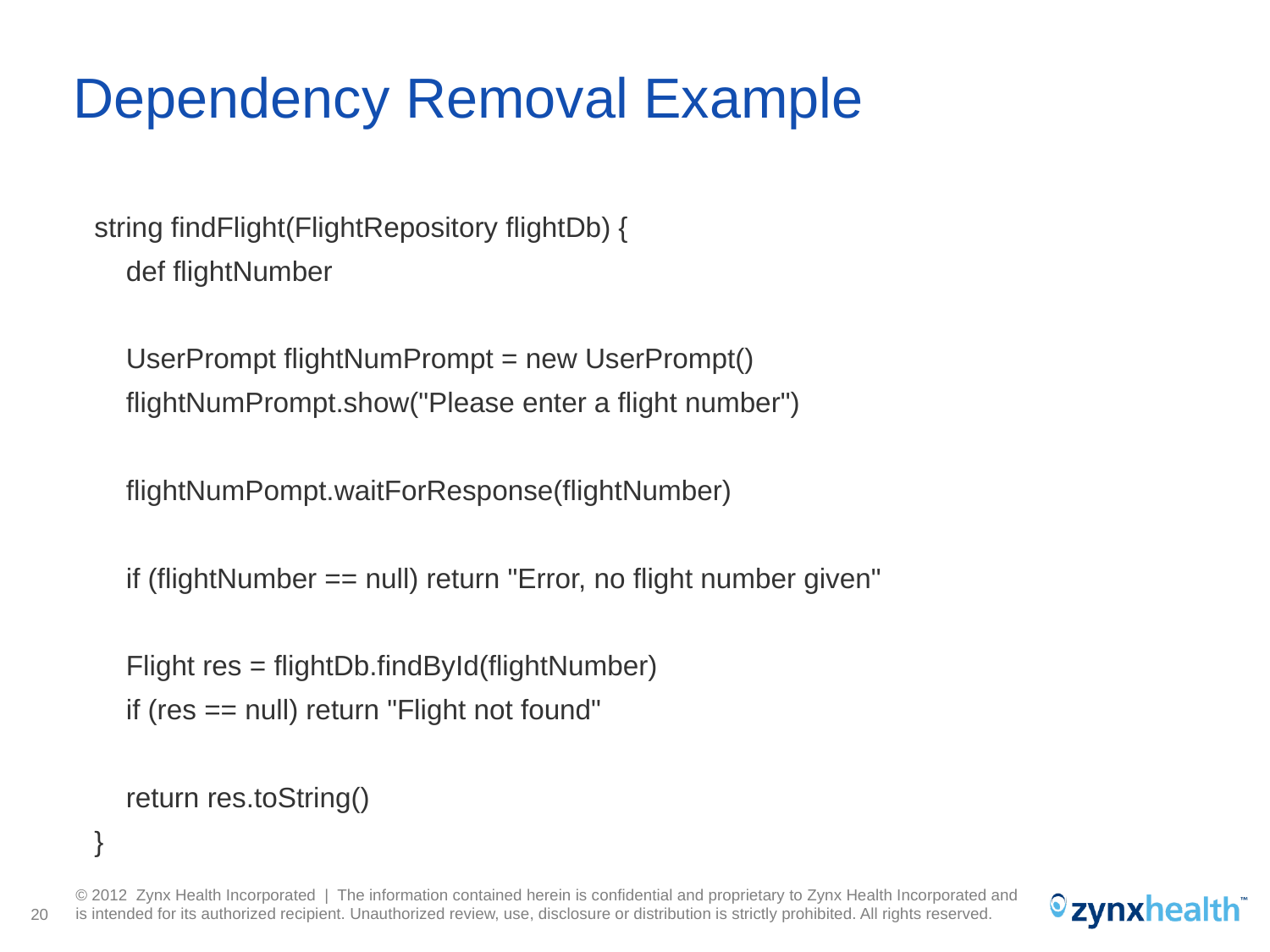

# Dependency Removal Example

string findFlight(FlightRepository flightDb) {
	def flightNumber

	UserPrompt flightNumPrompt = new UserPrompt()
	flightNumPrompt.show("Please enter a flight number")

	flightNumPompt.waitForResponse(flightNumber)

	if (flightNumber == null) return "Error, no flight number given"

	Flight res = flightDb.findById(flightNumber)
	if (res == null) return "Flight not found"

	return res.toString()
}